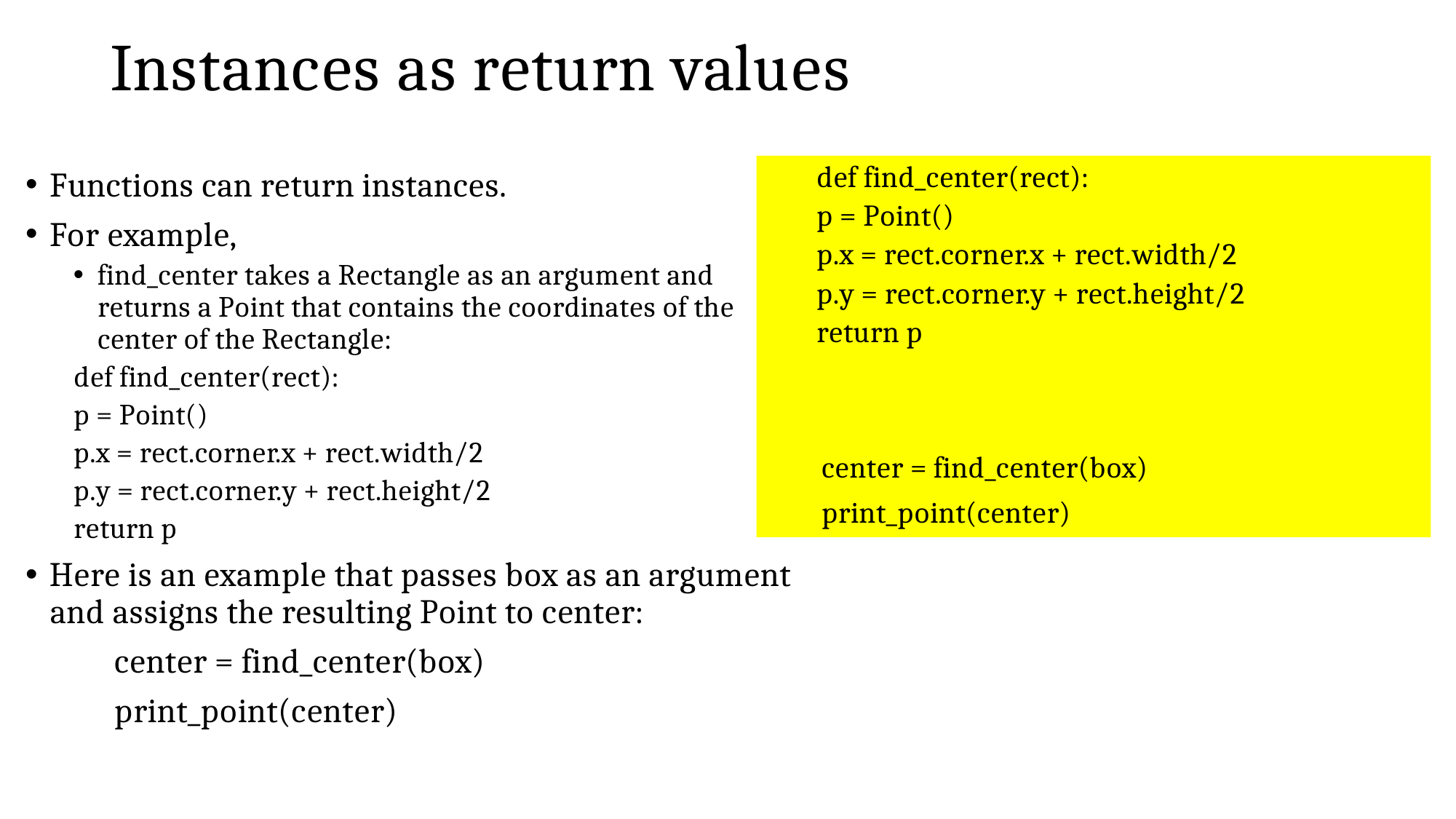

# Instances as return values
def find_center(rect):
	p = Point()
	p.x = rect.corner.x + rect.width/2
	p.y = rect.corner.y + rect.height/2
	return p

        center = find_center(box)
        print_point(center)
Functions can return instances.
For example,
find_center takes a Rectangle as an argument and returns a Point that contains the coordinates of the center of the Rectangle:
def find_center(rect):
	p = Point()
	p.x = rect.corner.x + rect.width/2
	p.y = rect.corner.y + rect.height/2
	return p
Here is an example that passes box as an argument and assigns the resulting Point to center:
	center = find_center(box)
	print_point(center)